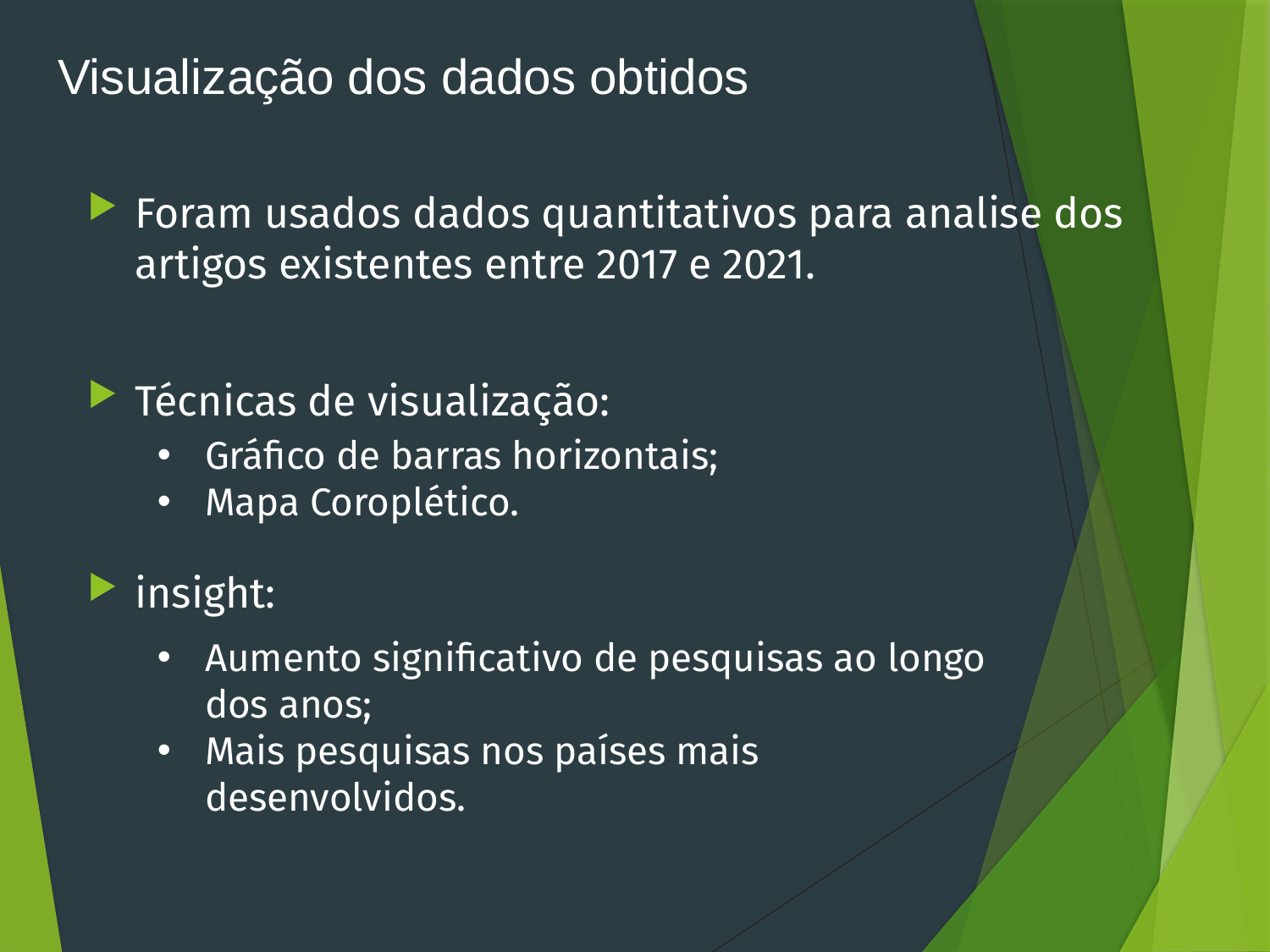

Visualização dos dados obtidos

Foram usados dados quantitativos para analise dos artigos existentes entre 2017 e 2021.

Técnicas de visualização:

insight:

Gráfico de barras horizontais;
Mapa Coroplético.
Aumento significativo de pesquisas ao longo dos anos;
Mais pesquisas nos países mais desenvolvidos.